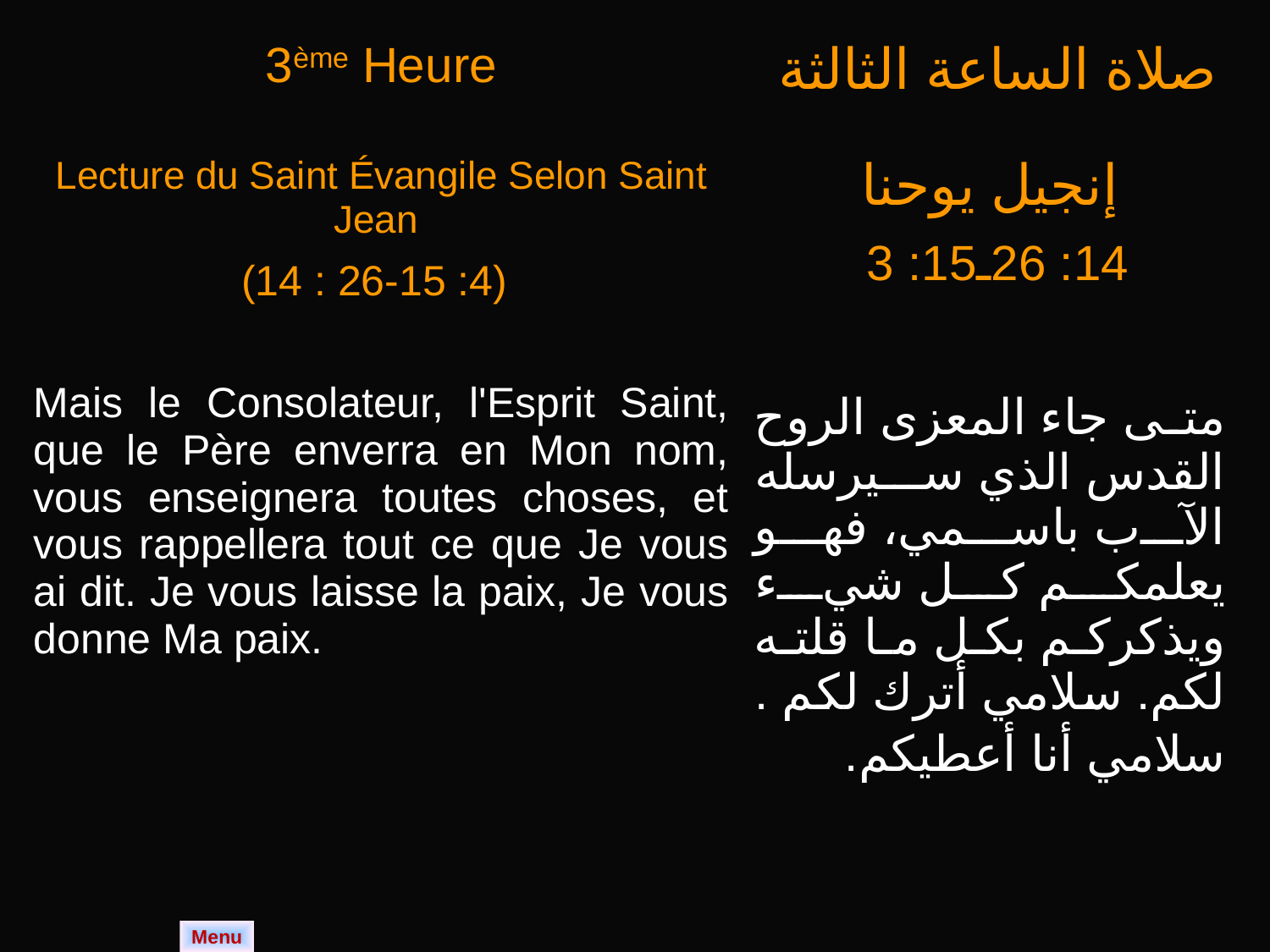

| 3ème Heure | صلاة الساعة الثالثة |
| --- | --- |
| Lecture du Saint Évangile Selon Saint Jean (14 : 26-15 :4) | إنجيل يوحنا 14: 26ـ15: 3 |
| Mais le Consolateur, l'Esprit Saint, que le Père enverra en Mon nom, vous enseignera toutes choses, et vous rappellera tout ce que Je vous ai dit. Je vous laisse la paix, Je vous donne Ma paix. | متى جاء المعزى الروح القدس الذي سيرسله الآب باسمي، فهو يعلمكم كل شيء ويذكركم بكل ما قلته لكم. سلامي أترك لكم . سلامي أنا أعطيكم. |
Menu